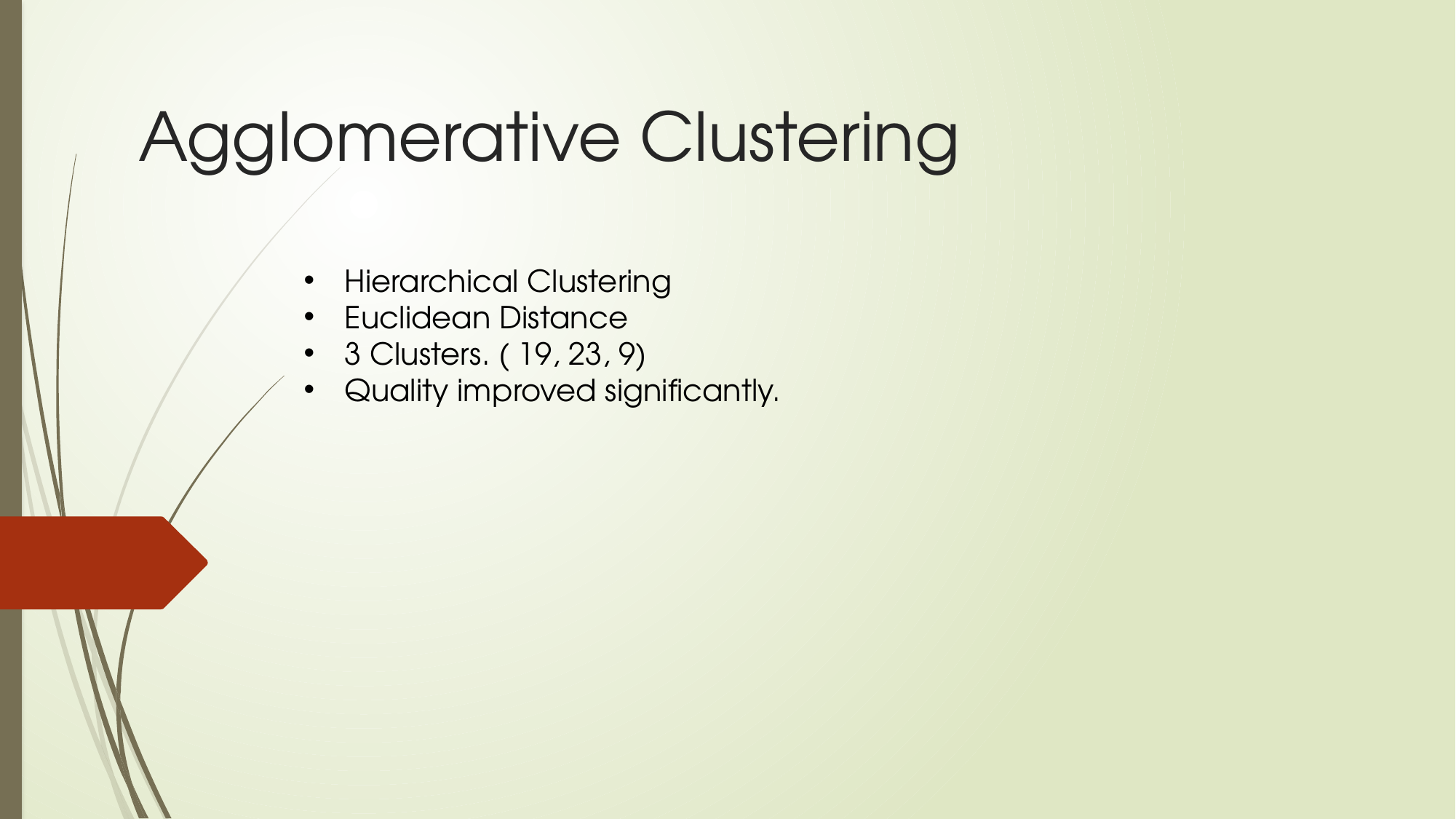

# Agglomerative Clustering
Hierarchical Clustering
Euclidean Distance
3 Clusters. ( 19, 23, 9)
Quality improved significantly.